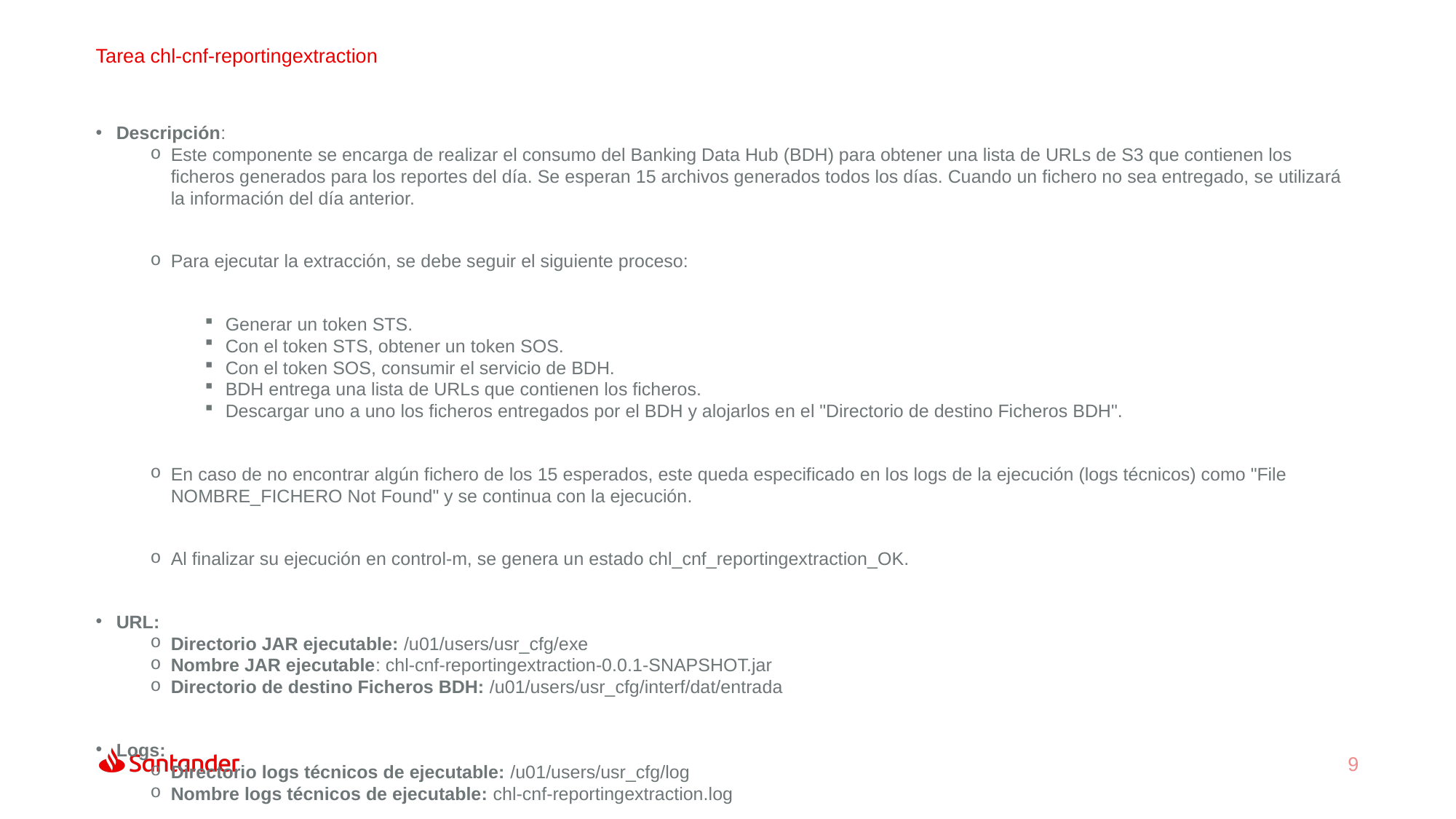

Tarea chl-cnf-reportingextraction
Descripción:
Este componente se encarga de realizar el consumo del Banking Data Hub (BDH) para obtener una lista de URLs de S3 que contienen los ficheros generados para los reportes del día. Se esperan 15 archivos generados todos los días. Cuando un fichero no sea entregado, se utilizará la información del día anterior.

Para ejecutar la extracción, se debe seguir el siguiente proceso:

Generar un token STS.
Con el token STS, obtener un token SOS.
Con el token SOS, consumir el servicio de BDH.
BDH entrega una lista de URLs que contienen los ficheros.
Descargar uno a uno los ficheros entregados por el BDH y alojarlos en el "Directorio de destino Ficheros BDH".

En caso de no encontrar algún fichero de los 15 esperados, este queda especificado en los logs de la ejecución (logs técnicos) como "File NOMBRE_FICHERO Not Found" y se continua con la ejecución.

Al finalizar su ejecución en control-m, se genera un estado chl_cnf_reportingextraction_OK.

URL:
Directorio JAR ejecutable: /u01/users/usr_cfg/exe
Nombre JAR ejecutable: chl-cnf-reportingextraction-0.0.1-SNAPSHOT.jar
Directorio de destino Ficheros BDH: /u01/users/usr_cfg/interf/dat/entrada

Logs:
Directorio logs técnicos de ejecutable: /u01/users/usr_cfg/log
Nombre logs técnicos de ejecutable: chl-cnf-reportingextraction.log

9